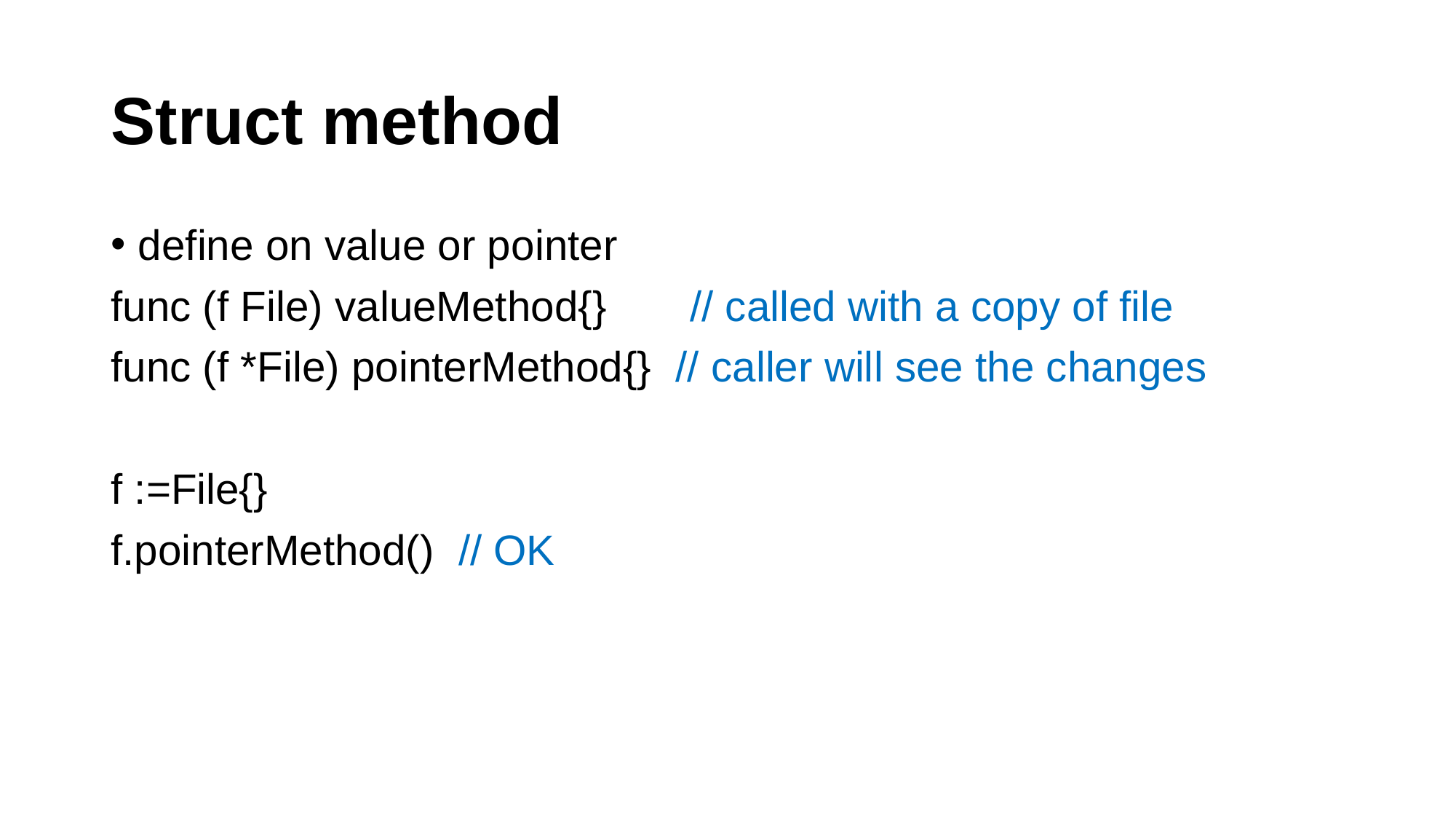

# Struct method
define on value or pointer
func (f File) valueMethod{}       // called with a copy of file
func (f *File) pointerMethod{}  // caller will see the changes

f :=File{}
f.pointerMethod()  // OK